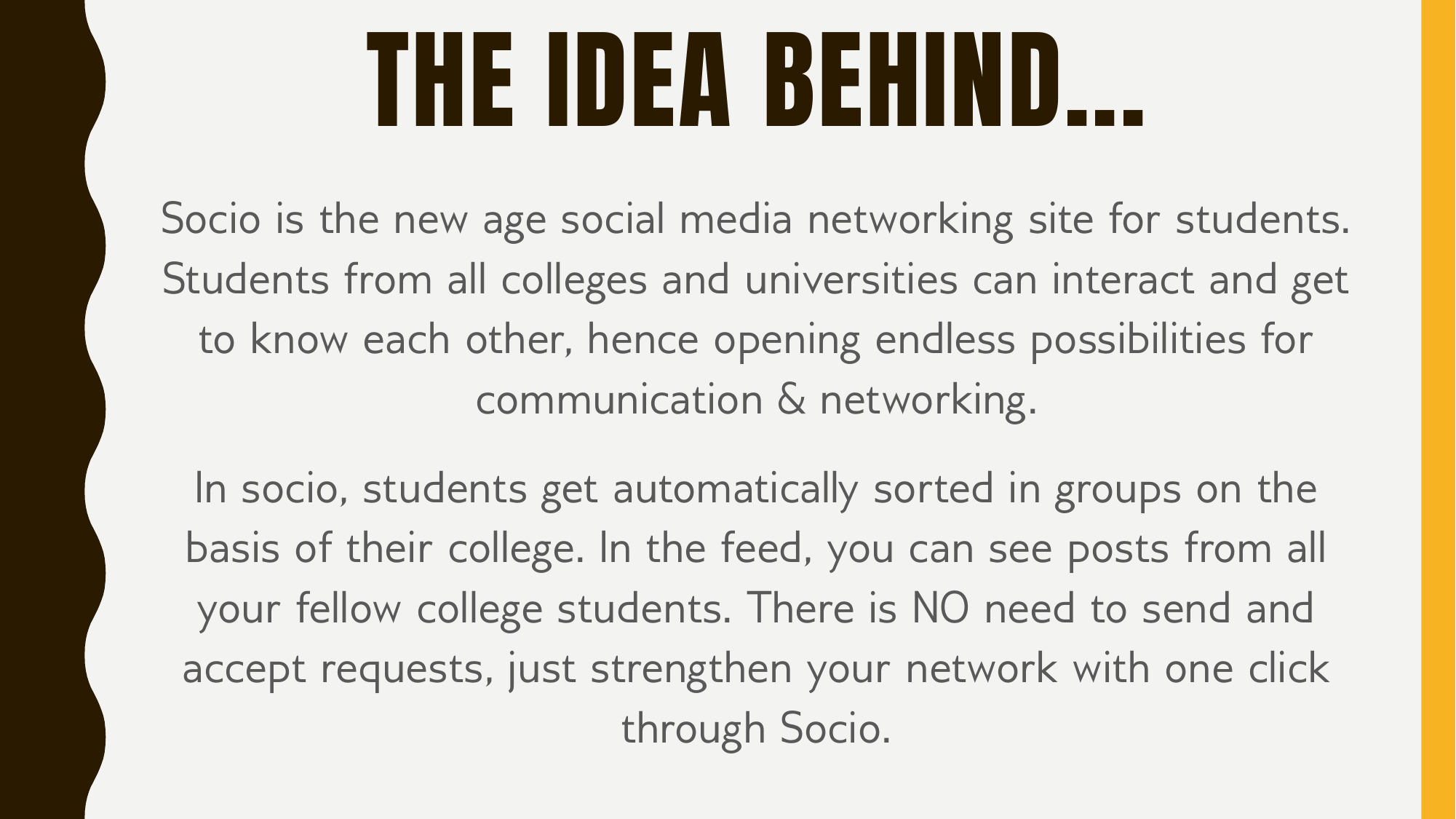

# The idea behind...
Socio is the new age social media networking site for students. Students from all colleges and universities can interact and get to know each other, hence opening endless possibilities for communication & networking.

In socio, students get automatically sorted in groups on the basis of their college. In the feed, you can see posts from all your fellow college students. There is NO need to send and accept requests, just strengthen your network with one click through Socio.